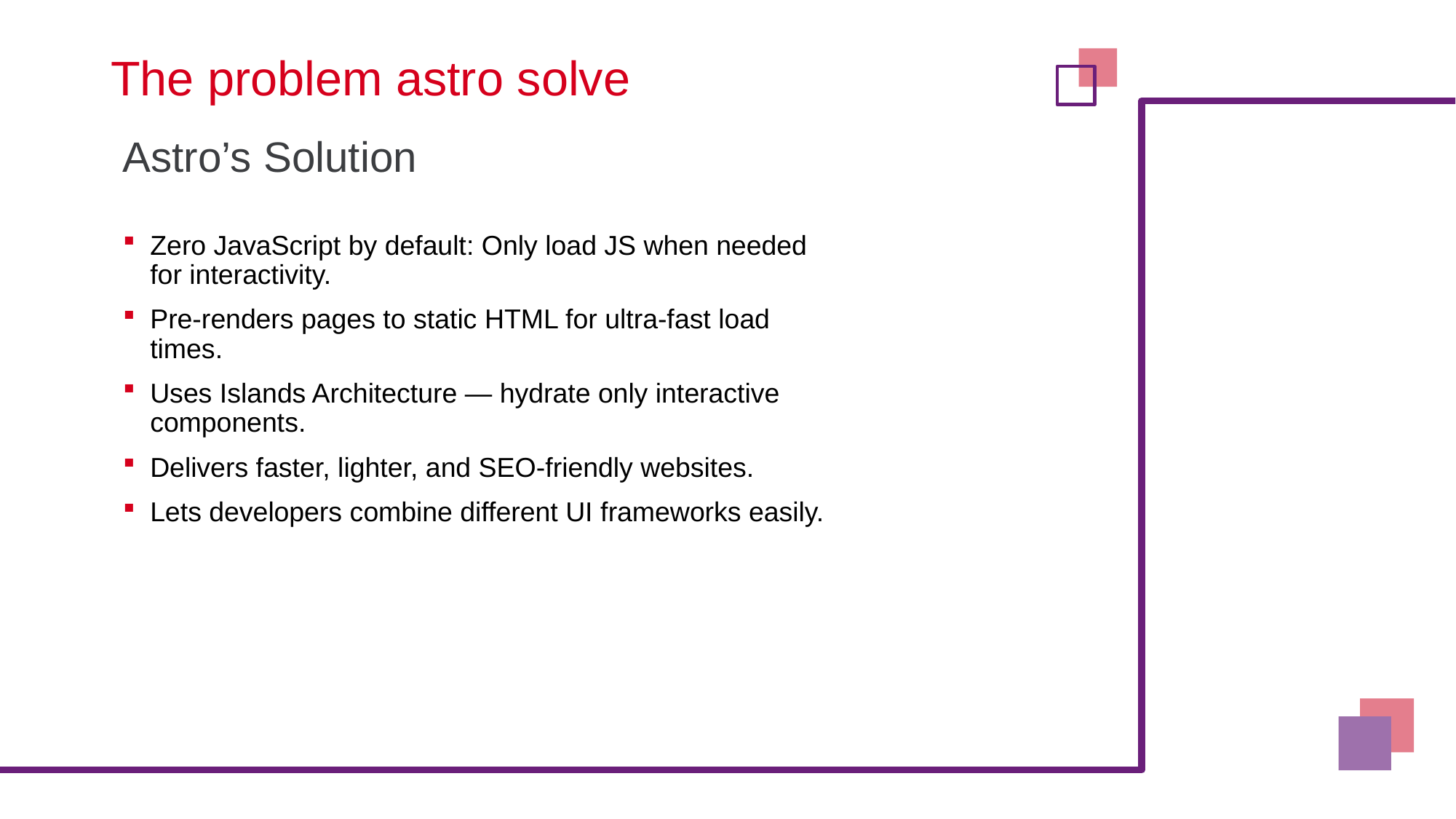

# The problem astro solve
Astro’s Solution
Zero JavaScript by default: Only load JS when needed for interactivity.
Pre-renders pages to static HTML for ultra-fast load times.
Uses Islands Architecture — hydrate only interactive components.
Delivers faster, lighter, and SEO-friendly websites.
Lets developers combine different UI frameworks easily.